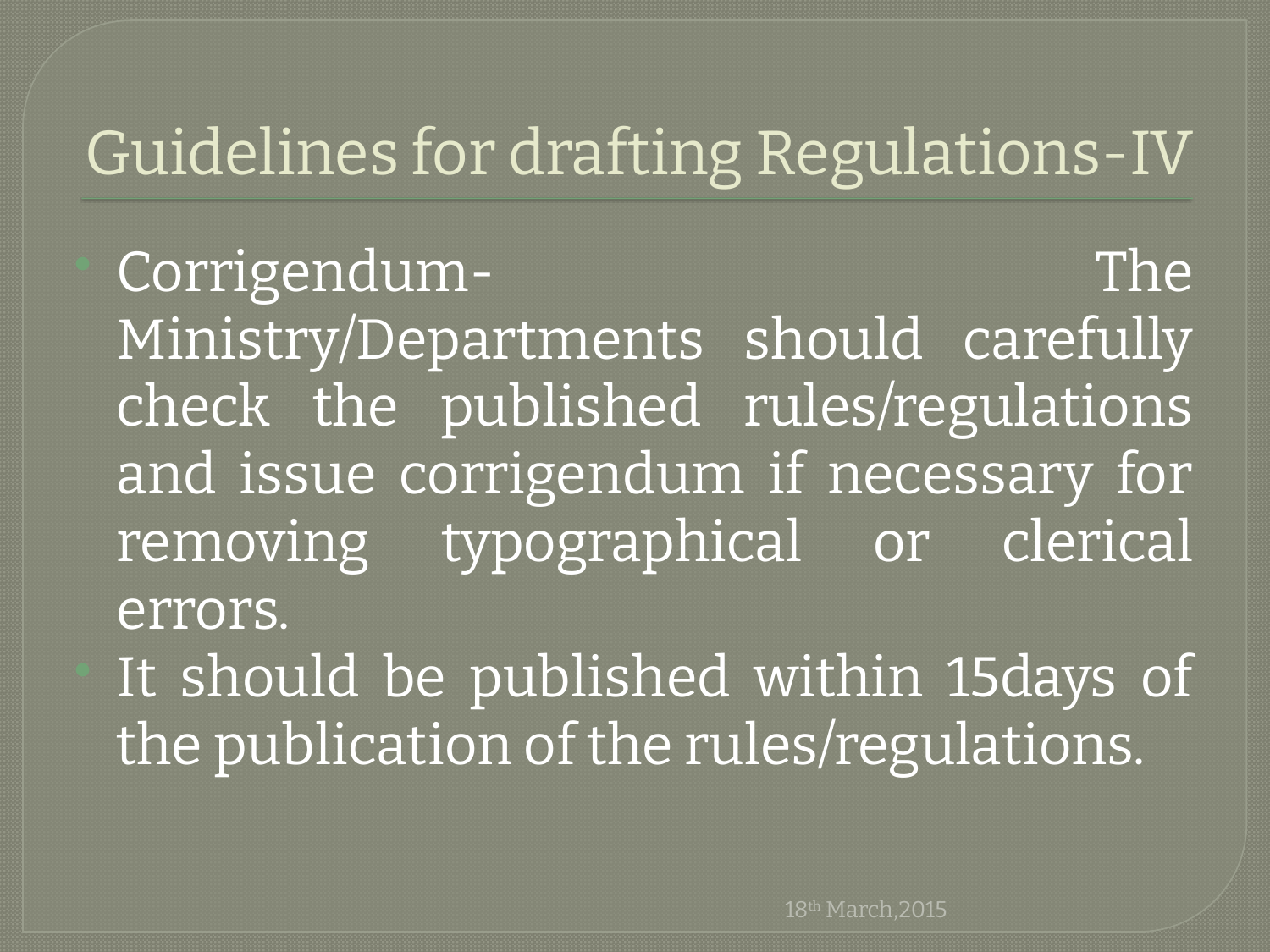

# Guidelines for drafting Regulations-IV
Corrigendum- The Ministry/Departments should carefully check the published rules/regulations and issue corrigendum if necessary for removing typographical or clerical errors.
It should be published within 15days of the publication of the rules/regulations.
18th March,2015